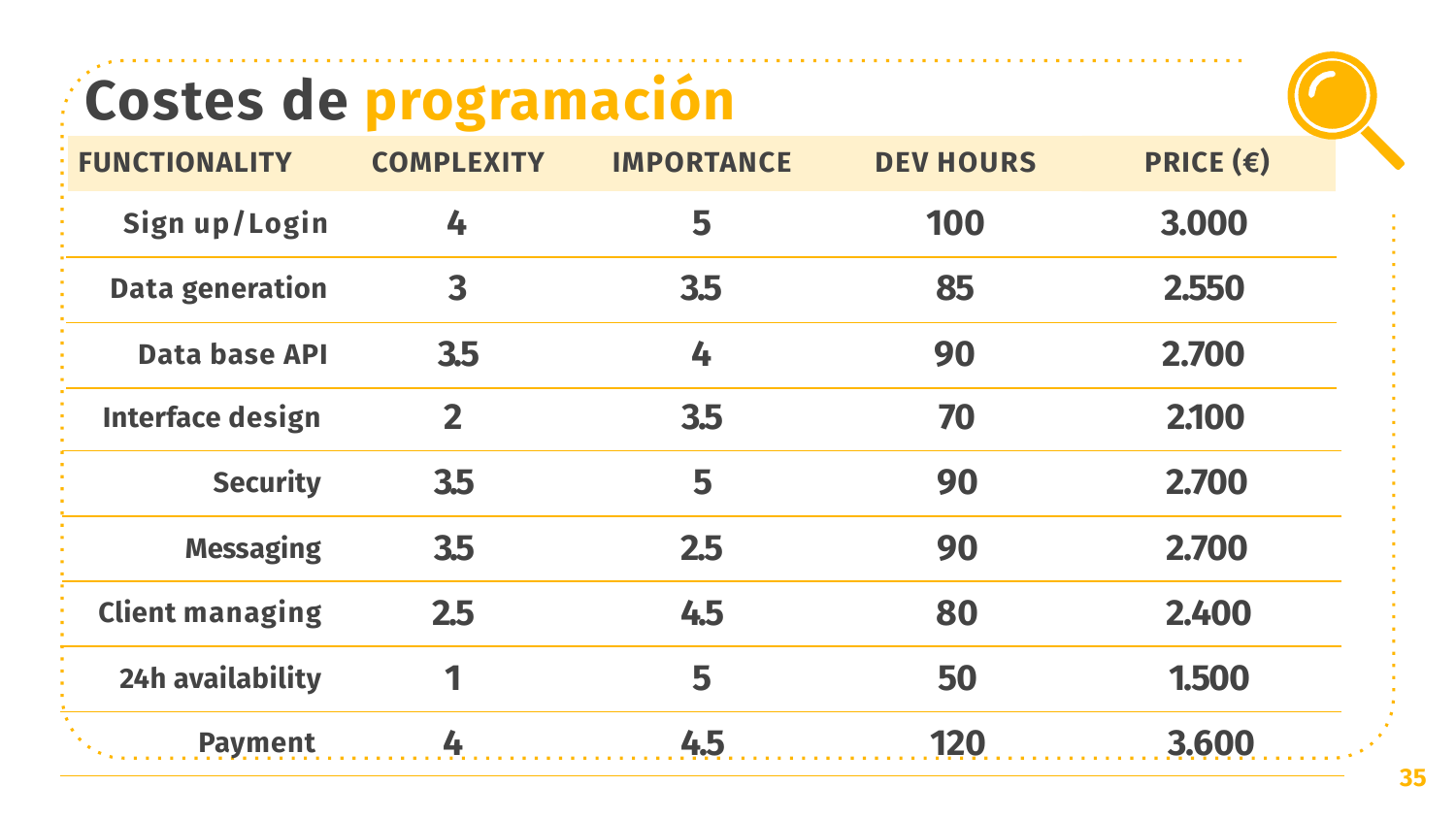

# Costes de programación
| FUNCTIONALITY | COMPLEXITY | IMPORTANCE | DEV HOURS | PRICE (€) |
| --- | --- | --- | --- | --- |
| Sign up/Login | 4 | 5 | 100 | 3.000 |
| Data generation | 3 | 3.5 | 85 | 2.550 |
| Data base API | 3.5 | 4 | 90 | 2.700 |
| Interface design | 2 | 3.5 | 70 | 2.100 |
| Security | 3.5 | 5 | 90 | 2.700 |
| Messaging | 3.5 | 2.5 | 90 | 2.700 |
| Client managing | 2.5 | 4.5 | 80 | 2.400 |
| 24h availability | 1 | 5 | 50 | 1.500 |
| Payment | 4 | 4.5 | 120 | 3.600 |
| --- | --- | --- | --- | --- |
35